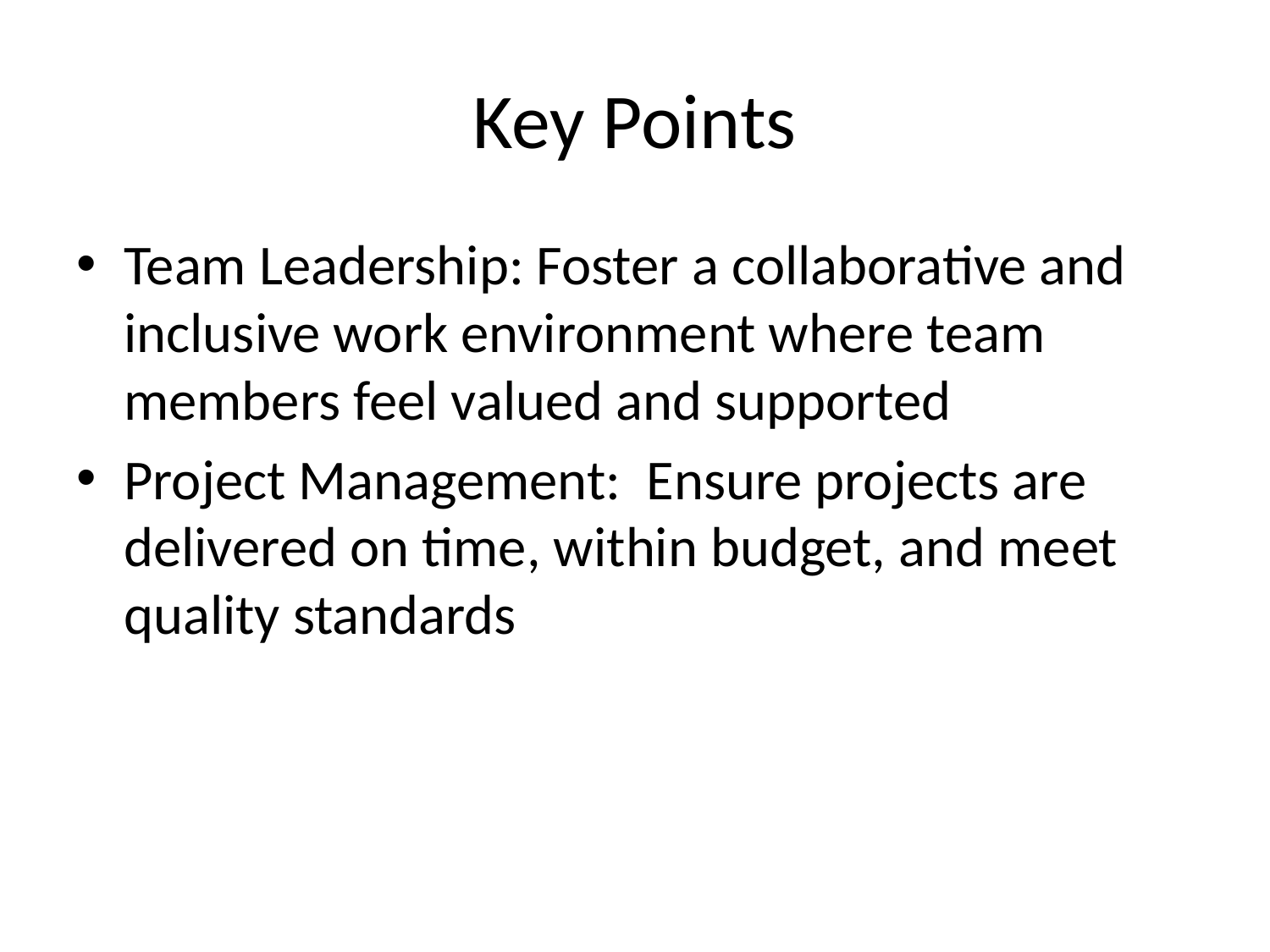

# Key Points
Team Leadership: Foster a collaborative and inclusive work environment where team members feel valued and supported
Project Management:  Ensure projects are delivered on time, within budget, and meet quality standards